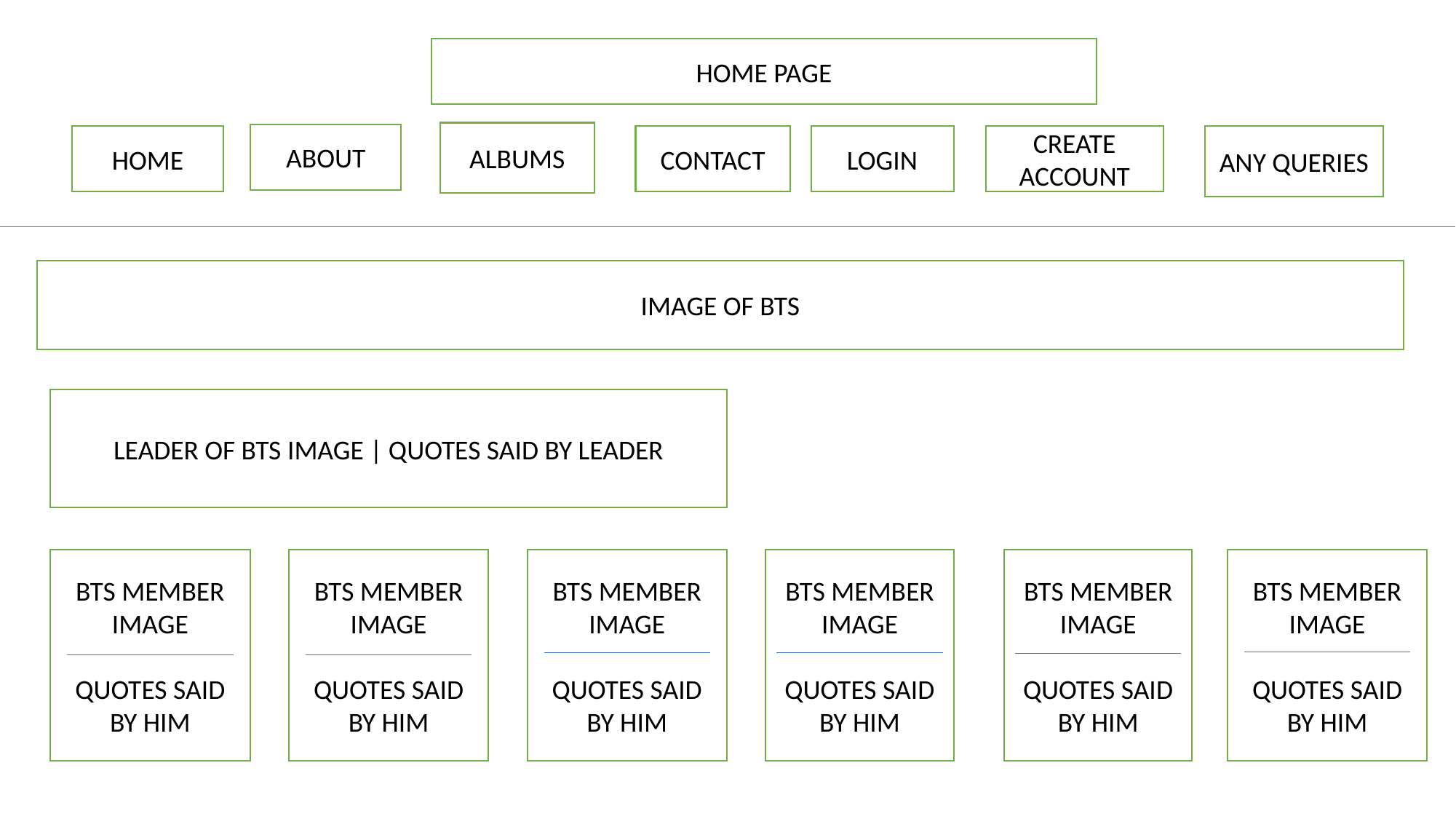

HOME PAGE
ALBUMS
ABOUT
HOME
CONTACT
LOGIN
CREATE ACCOUNT
ANY QUERIES
IMAGE OF BTS
LEADER OF BTS IMAGE | QUOTES SAID BY LEADER
BTS MEMBER IMAGE

QUOTES SAID BY HIM
BTS MEMBER IMAGE

QUOTES SAID BY HIM
BTS MEMBER IMAGE

QUOTES SAID BY HIM
BTS MEMBER IMAGE

QUOTES SAID BY HIM
BTS MEMBER IMAGE

QUOTES SAID BY HIM
BTS MEMBER IMAGE

QUOTES SAID BY HIM